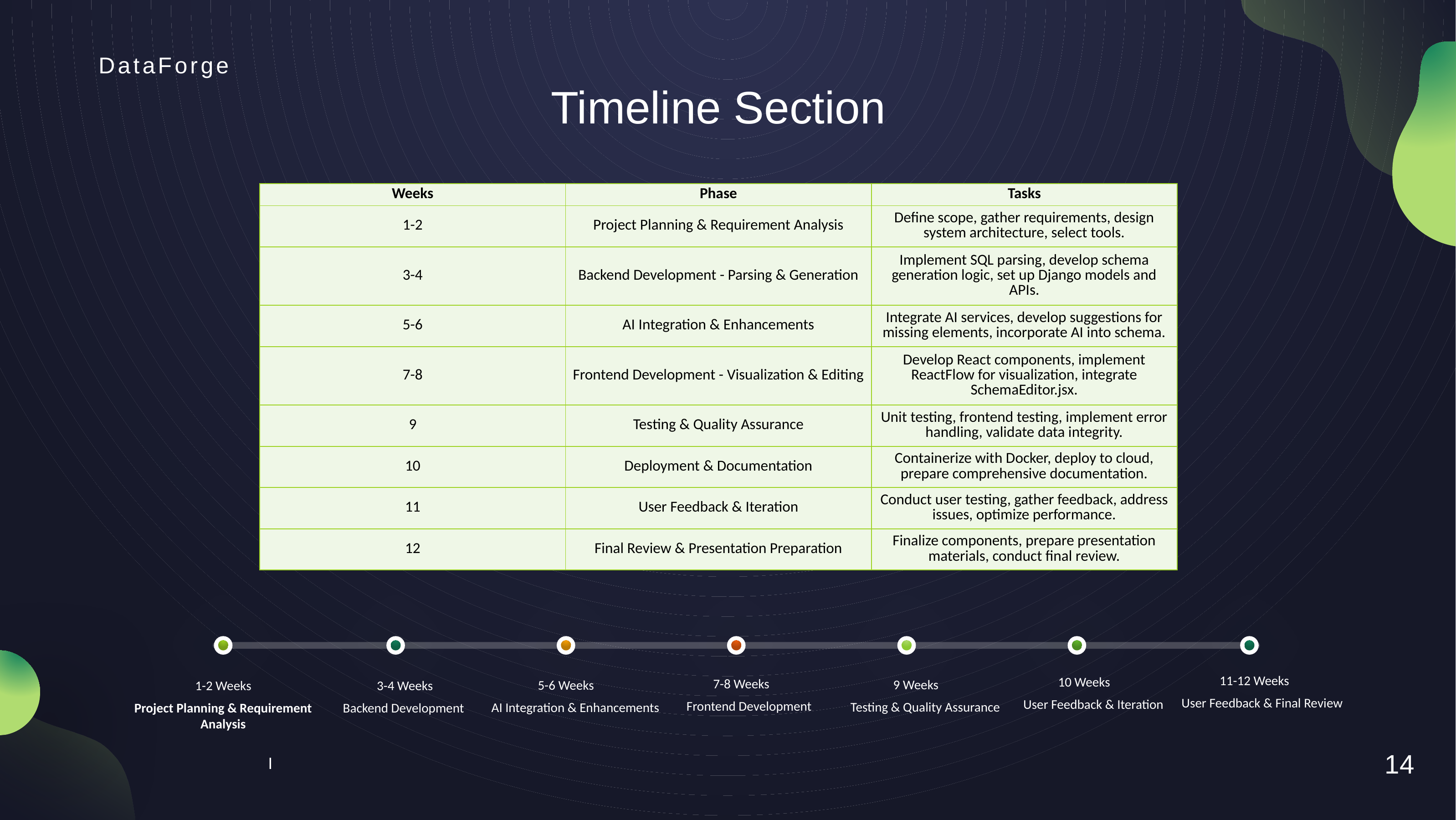

Timeline Section
| Weeks | Phase | Tasks |
| --- | --- | --- |
| 1-2 | Project Planning & Requirement Analysis | Define scope, gather requirements, design system architecture, select tools. |
| 3-4 | Backend Development - Parsing & Generation | Implement SQL parsing, develop schema generation logic, set up Django models and APIs. |
| 5-6 | AI Integration & Enhancements | Integrate AI services, develop suggestions for missing elements, incorporate AI into schema. |
| 7-8 | Frontend Development - Visualization & Editing | Develop React components, implement ReactFlow for visualization, integrate SchemaEditor.jsx. |
| 9 | Testing & Quality Assurance | Unit testing, frontend testing, implement error handling, validate data integrity. |
| 10 | Deployment & Documentation | Containerize with Docker, deploy to cloud, prepare comprehensive documentation. |
| 11 | User Feedback & Iteration | Conduct user testing, gather feedback, address issues, optimize performance. |
| 12 | Final Review & Presentation Preparation | Finalize components, prepare presentation materials, conduct final review. |

11-12 Weeks
10 Weeks
7-8 Weeks
9 Weeks
5-6 Weeks
1-2 Weeks
3-4 Weeks
User Feedback & Final Review
User Feedback & Iteration
Frontend Development
Testing & Quality Assurance
AI Integration & Enhancements
Project Planning & Requirement Analysis
Backend Development